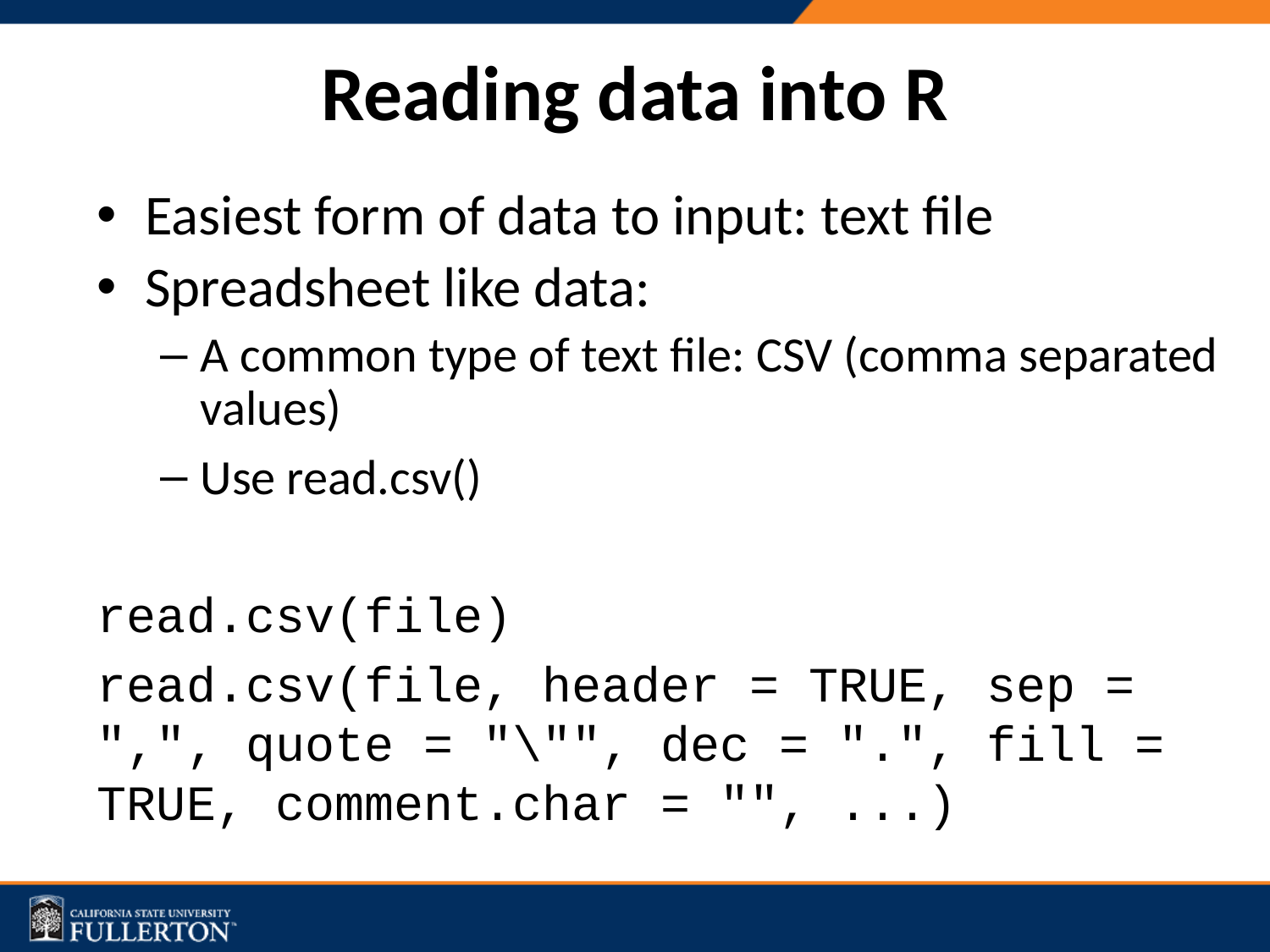

# Reading data into R
Easiest form of data to input: text file
Spreadsheet like data:
A common type of text file: CSV (comma separated values)
Use read.csv()

read.csv(file)
read.csv(file, header = TRUE, sep = ",", quote = "\"", dec = ".", fill = TRUE, comment.char = "", ...)